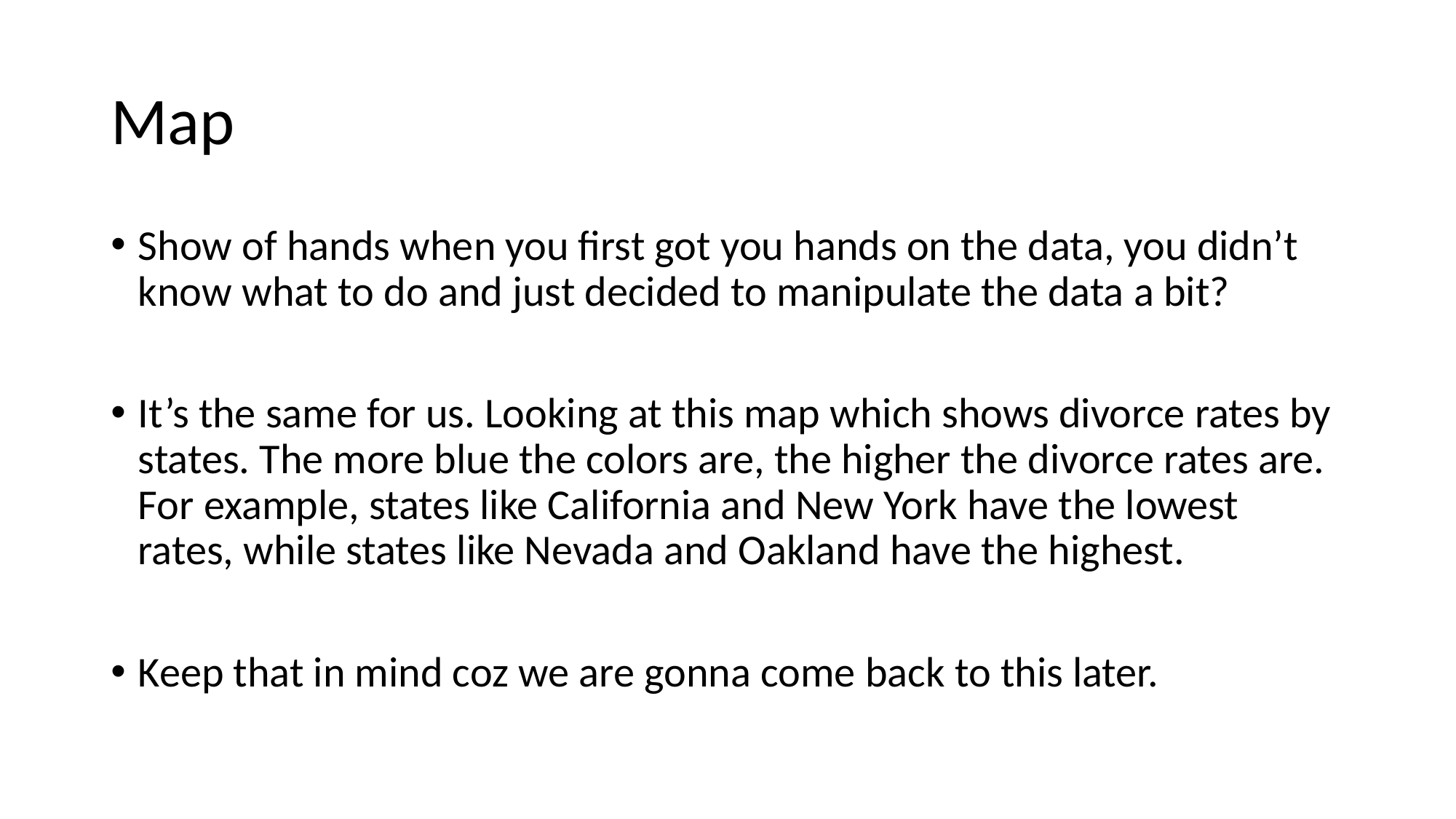

# Map
Show of hands when you first got you hands on the data, you didn’t know what to do and just decided to manipulate the data a bit?

It’s the same for us. Looking at this map which shows divorce rates by states. The more blue the colors are, the higher the divorce rates are. For example, states like California and New York have the lowest rates, while states like Nevada and Oakland have the highest.

Keep that in mind coz we are gonna come back to this later.